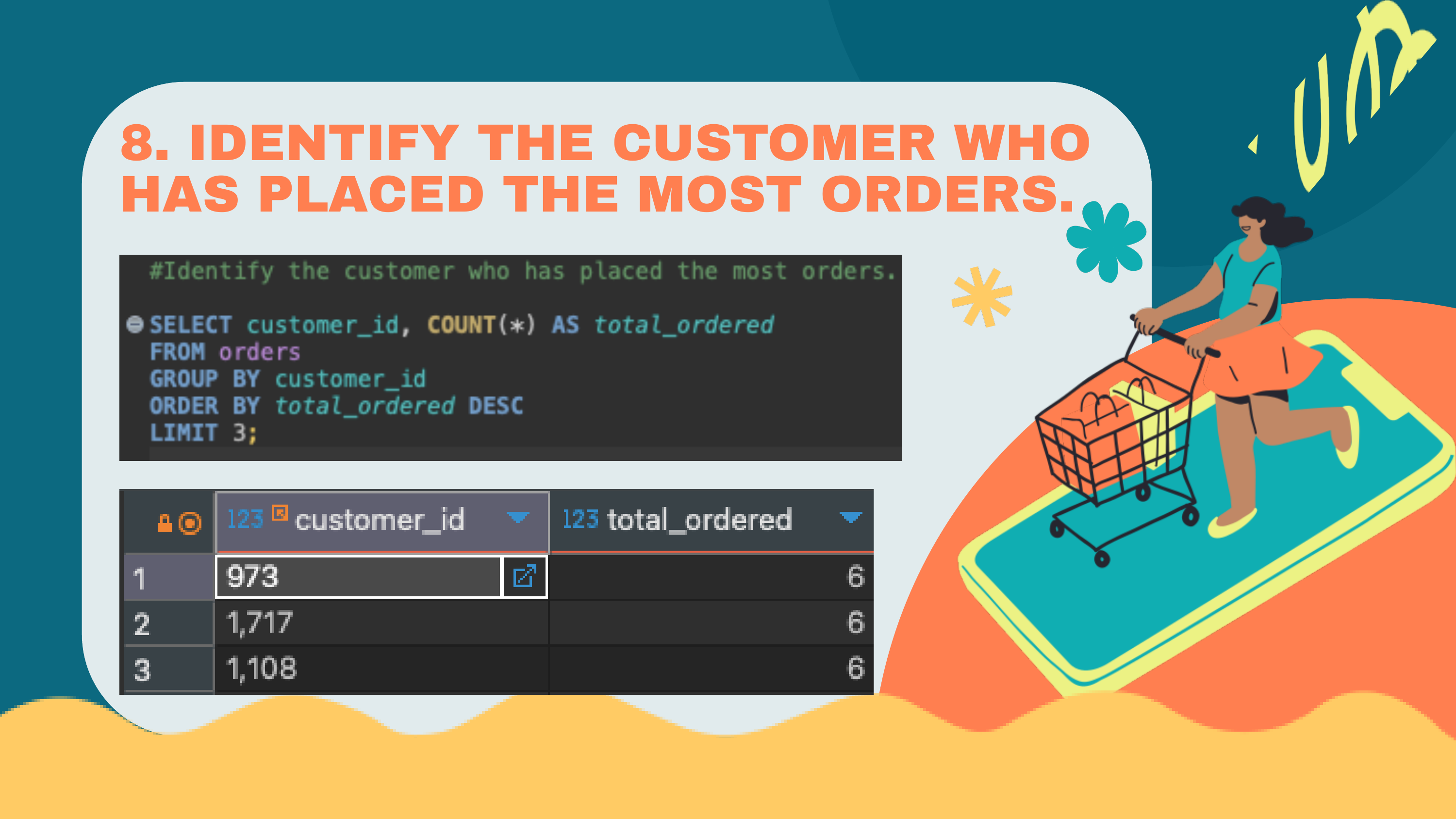

8. IDENTIFY THE CUSTOMER WHO HAS PLACED THE MOST ORDERS.